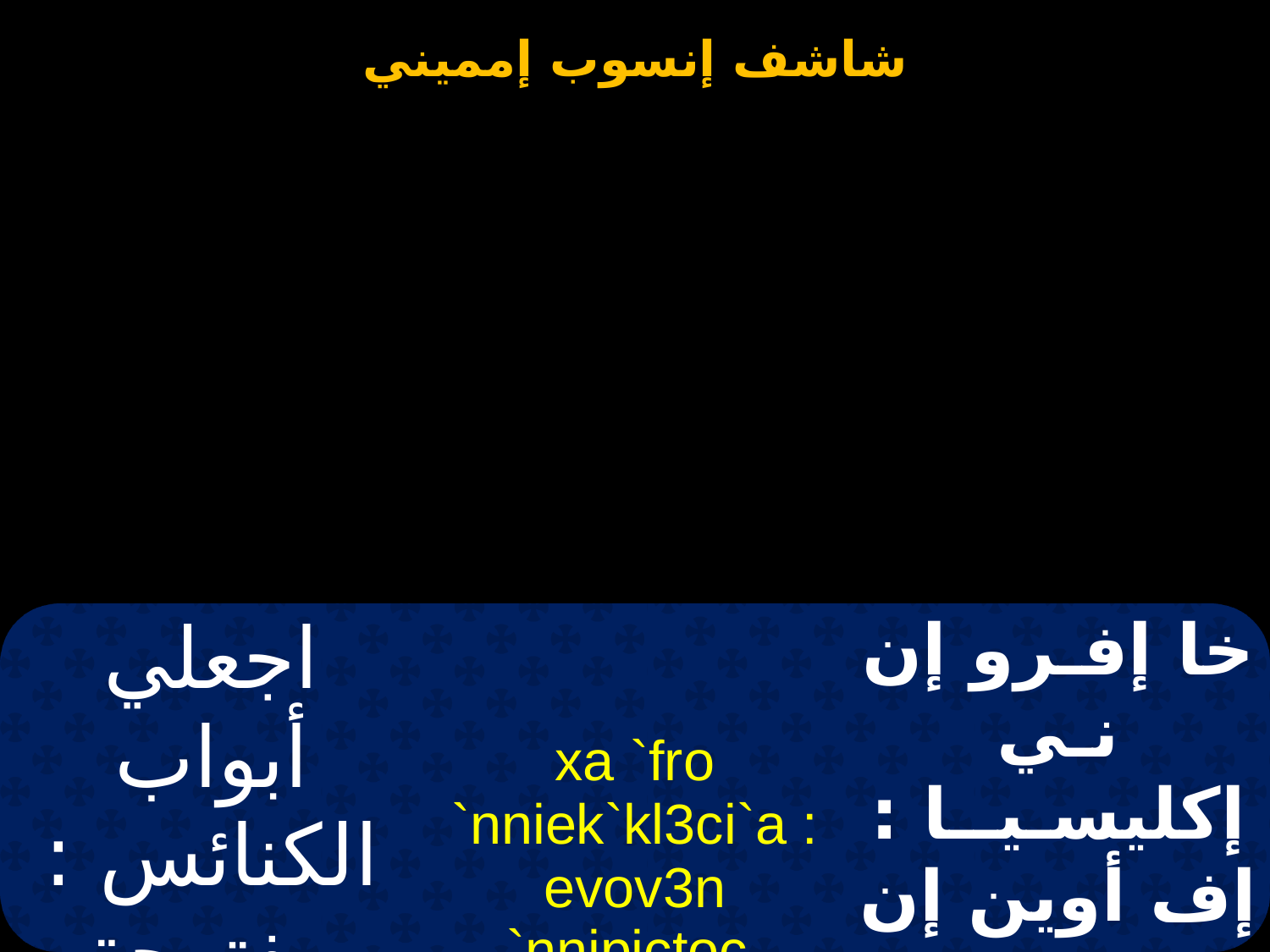

| اجعلي أبواب الكنائس : مفتوحة للمؤمنين | xa `fro `nniek`kl3ci`a : evov3n `nnipictoc | خا إفـرو إن نـي إكليسـيــا : إف أوين إن ني بيستوس |
| --- | --- | --- |